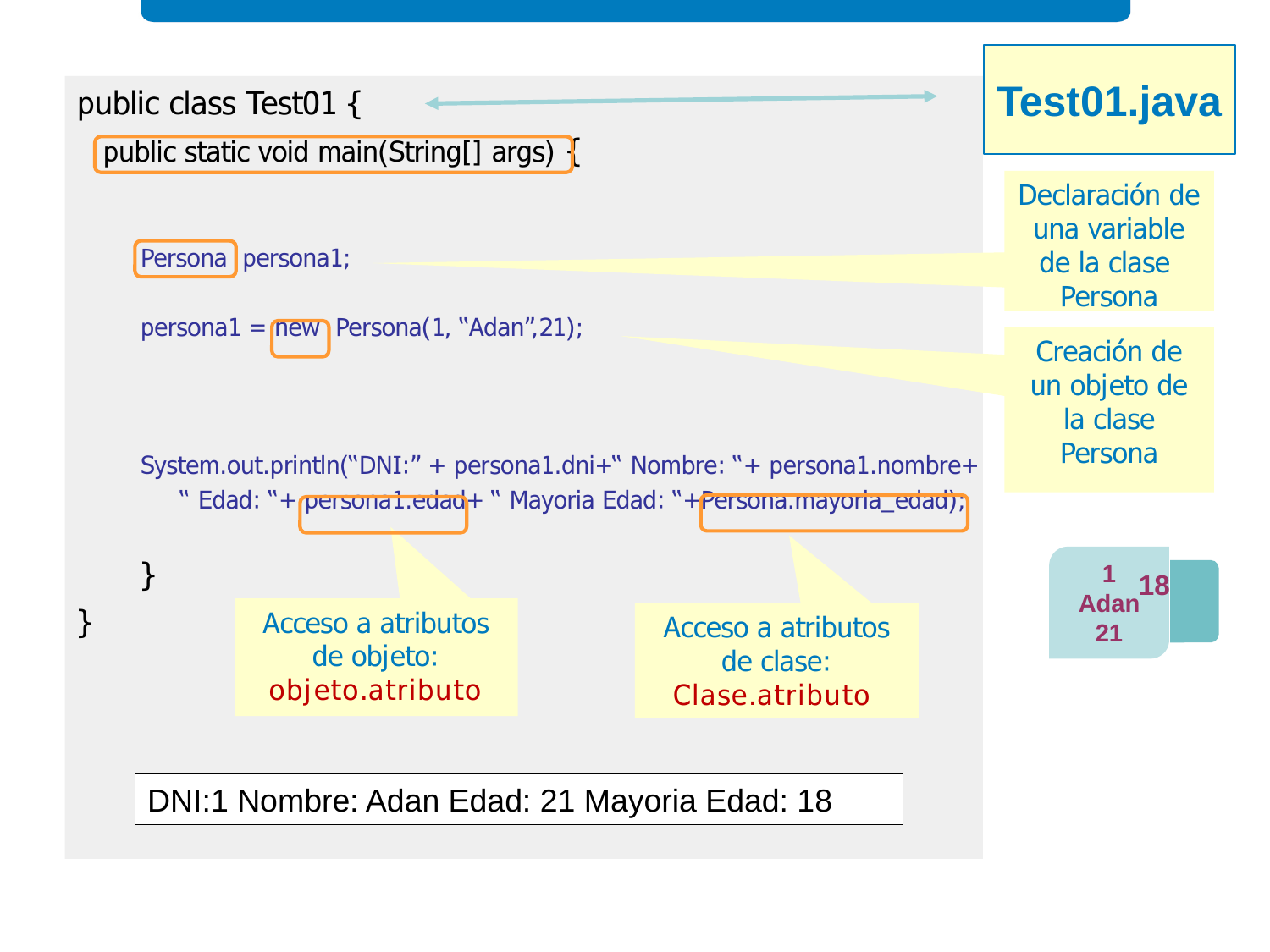

Test01.java
public class Test01 {
   public static void main(String[] args) {

Persona  persona1;

persona1 = new  Persona(1, “Adan”,21);

System.out.println(“DNI:” + persona1.dni+“ Nombre: “+ persona1.nombre+
	“ Edad: “+ persona1.edad+ “ Mayoria Edad: “+Persona.mayoria_edad);

}
}

Declaración de una variable de la clase  Persona

Creación de un objeto de la clase Persona

1
Adan
21
18
Acceso a atributos de objeto:
objeto.atributo
Acceso a atributos de clase:
Clase.atributo
DNI:1 Nombre: Adan Edad: 21 Mayoria Edad: 18